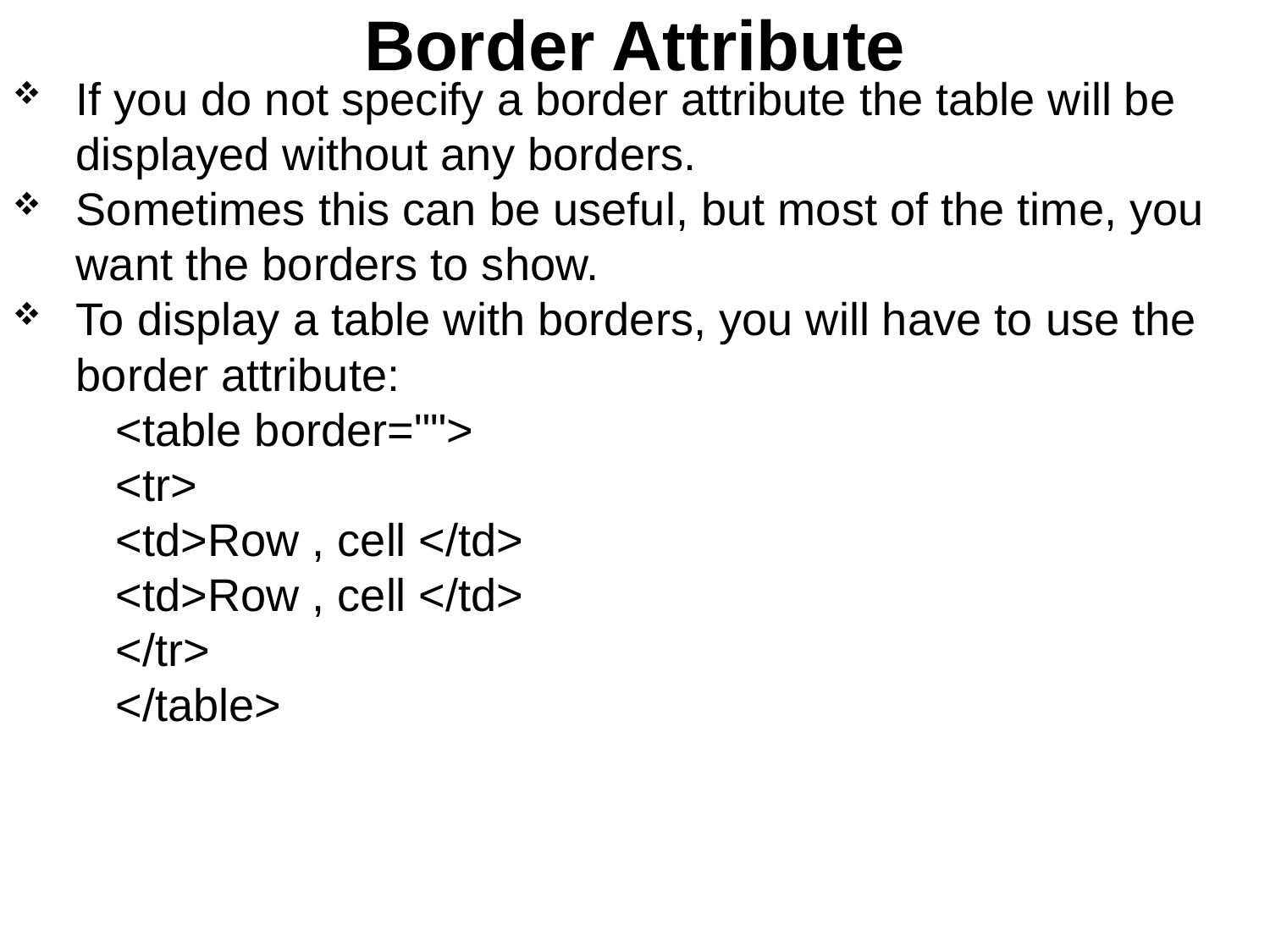

# Border Attribute
If you do not specify a border attribute the table will be displayed without any borders.
Sometimes this can be useful, but most of the time, you want the borders to show.
To display a table with borders, you will have to use the border attribute:
<table border="">
<tr>
<td>Row , cell </td>
<td>Row , cell </td>
</tr>
</table>